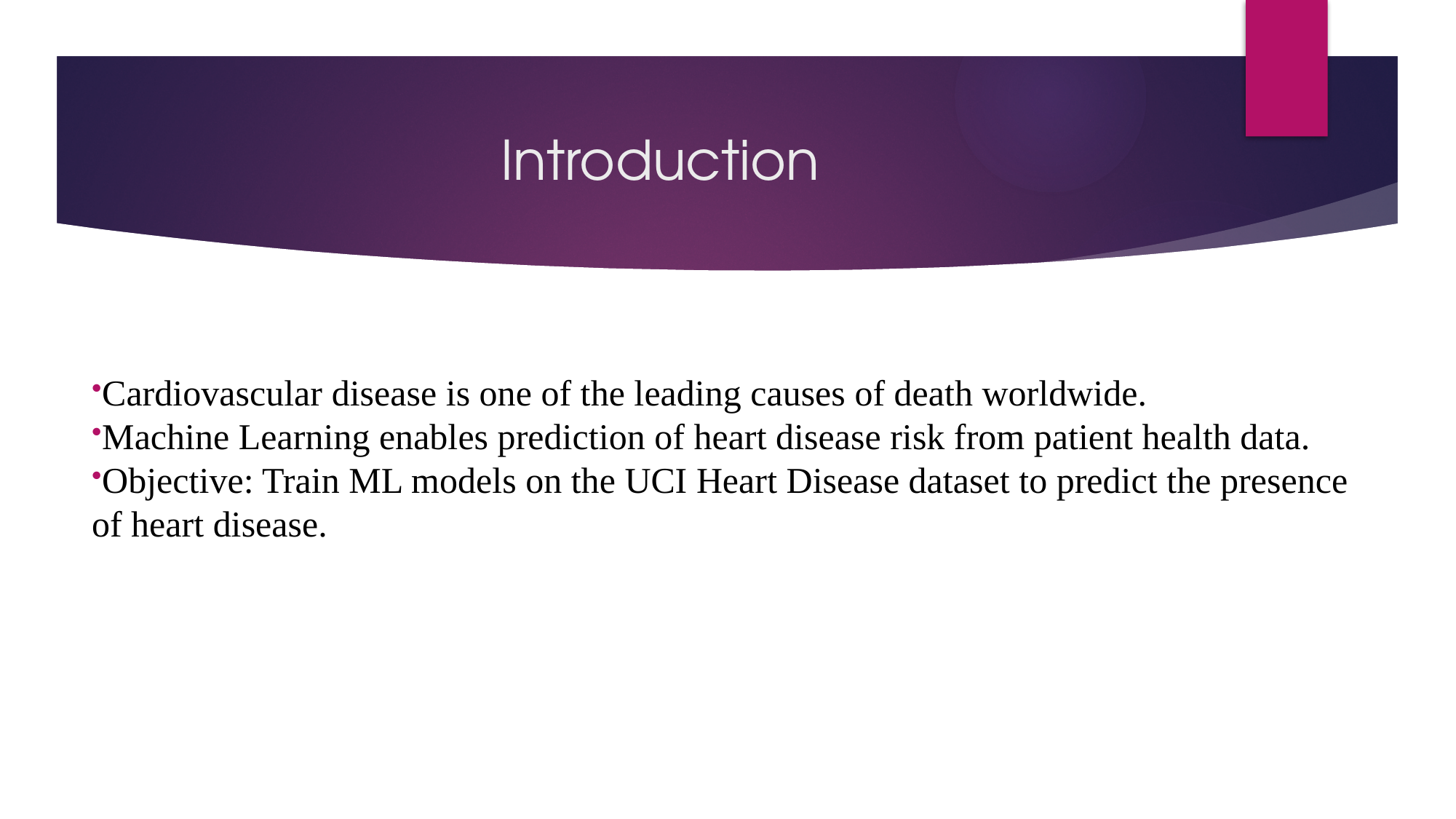

# Introduction
Cardiovascular disease is one of the leading causes of death worldwide.
Machine Learning enables prediction of heart disease risk from patient health data.
Objective: Train ML models on the UCI Heart Disease dataset to predict the presence of heart disease.